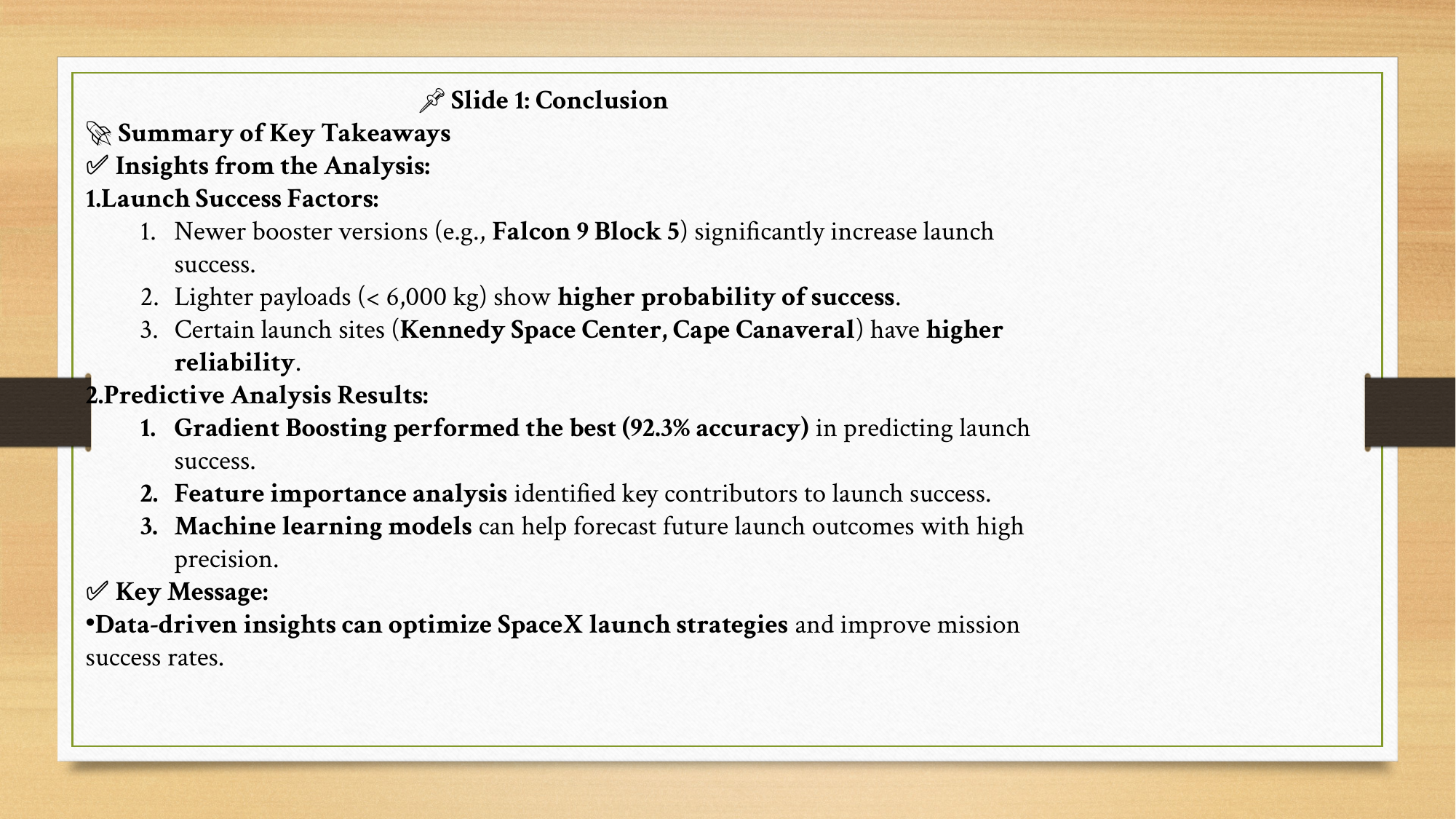

📌 Slide 1: Conclusion
🚀 Summary of Key Takeaways
✅ Insights from the Analysis:
Launch Success Factors:
Newer booster versions (e.g., Falcon 9 Block 5) significantly increase launch success.
Lighter payloads (< 6,000 kg) show higher probability of success.
Certain launch sites (Kennedy Space Center, Cape Canaveral) have higher reliability.
Predictive Analysis Results:
Gradient Boosting performed the best (92.3% accuracy) in predicting launch success.
Feature importance analysis identified key contributors to launch success.
Machine learning models can help forecast future launch outcomes with high precision.
✅ Key Message:
Data-driven insights can optimize SpaceX launch strategies and improve mission success rates.